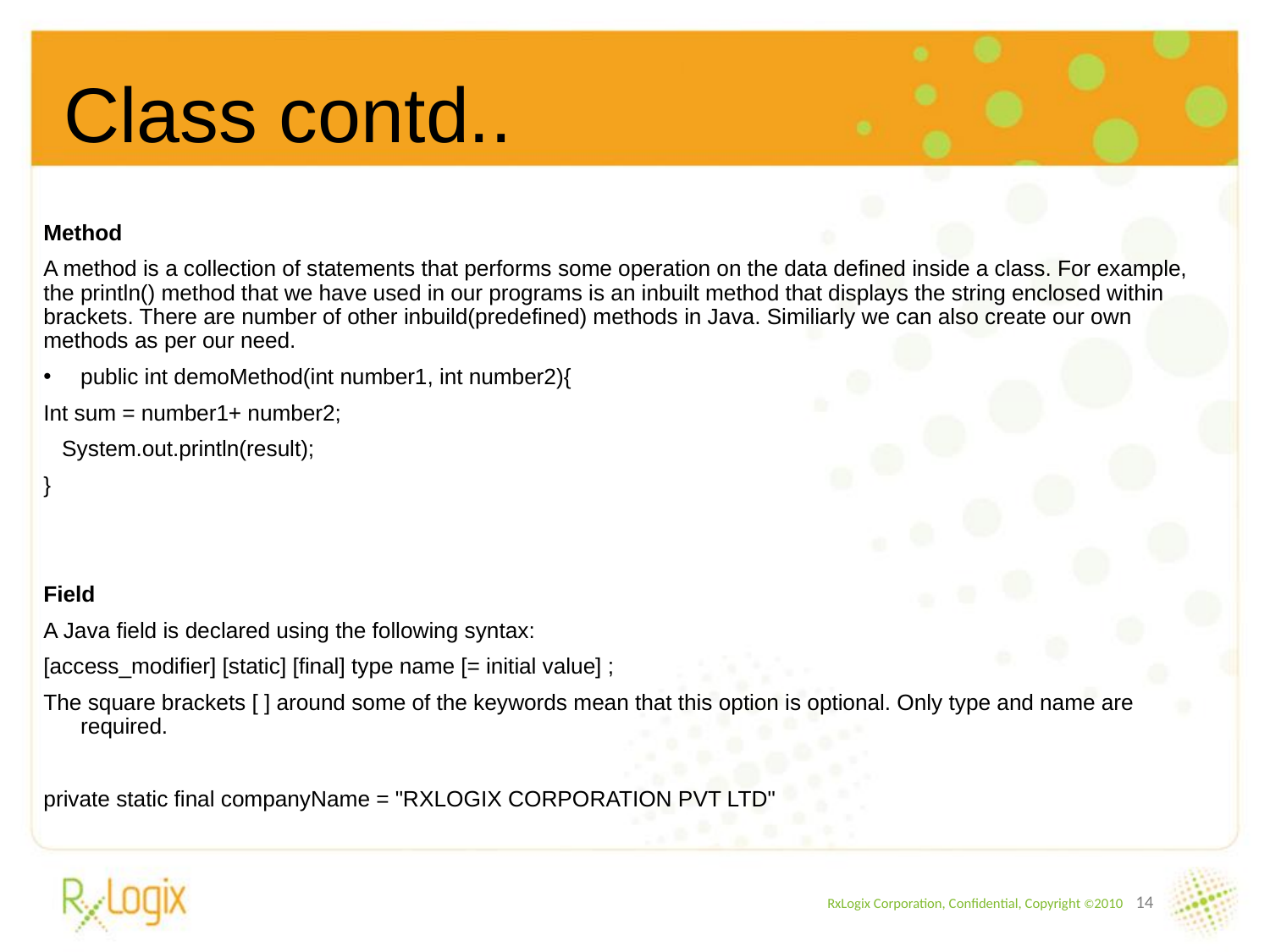

Class contd..
Method
A method is a collection of statements that performs some operation on the data defined inside a class. For example, the println() method that we have used in our programs is an inbuilt method that displays the string enclosed within brackets. There are number of other inbuild(predefined) methods in Java. Similiarly we can also create our own methods as per our need.
public int demoMethod(int number1, int number2){
Int sum = number1+ number2;
   System.out.println(result);
}

Field
A Java field is declared using the following syntax:
[access_modifier] [static] [final] type name [= initial value] ;
The square brackets [ ] around some of the keywords mean that this option is optional. Only type and name are required.

private static final companyName = "RXLOGIX CORPORATION PVT LTD"